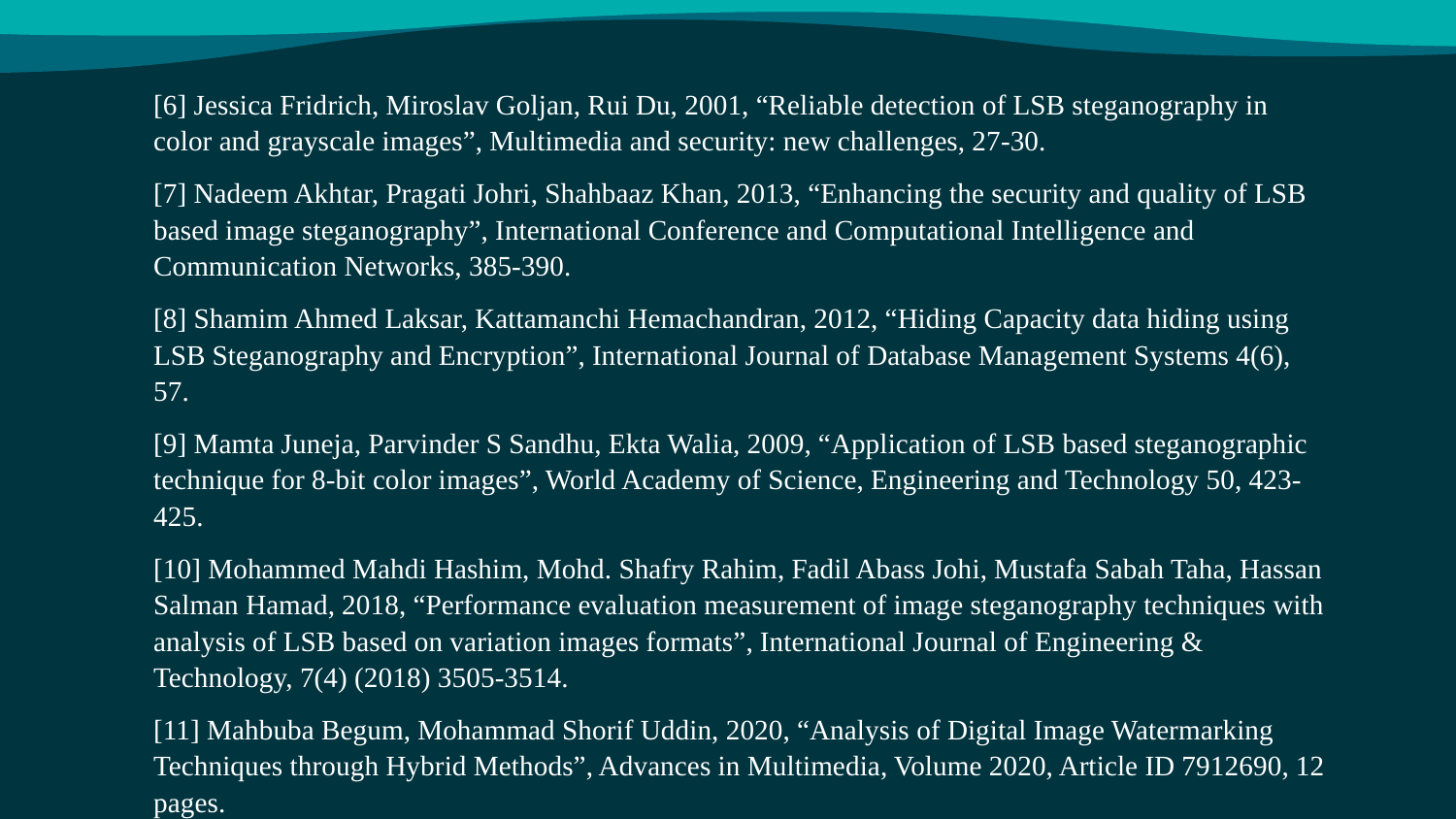

[6] Jessica Fridrich, Miroslav Goljan, Rui Du, 2001, “Reliable detection of LSB steganography in color and grayscale images”, Multimedia and security: new challenges, 27-30.
[7] Nadeem Akhtar, Pragati Johri, Shahbaaz Khan, 2013, “Enhancing the security and quality of LSB based image steganography”, International Conference and Computational Intelligence and Communication Networks, 385-390.
[8] Shamim Ahmed Laksar, Kattamanchi Hemachandran, 2012, “Hiding Capacity data hiding using LSB Steganography and Encryption”, International Journal of Database Management Systems 4(6), 57.
[9] Mamta Juneja, Parvinder S Sandhu, Ekta Walia, 2009, “Application of LSB based steganographic technique for 8-bit color images”, World Academy of Science, Engineering and Technology 50, 423-425.
[10] Mohammed Mahdi Hashim, Mohd. Shafry Rahim, Fadil Abass Johi, Mustafa Sabah Taha, Hassan Salman Hamad, 2018, “Performance evaluation measurement of image steganography techniques with analysis of LSB based on variation images formats”, International Journal of Engineering & Technology, 7(4) (2018) 3505-3514.
[11] Mahbuba Begum, Mohammad Shorif Uddin, 2020, “Analysis of Digital Image Watermarking Techniques through Hybrid Methods”, Advances in Multimedia, Volume 2020, Article ID 7912690, 12 pages.